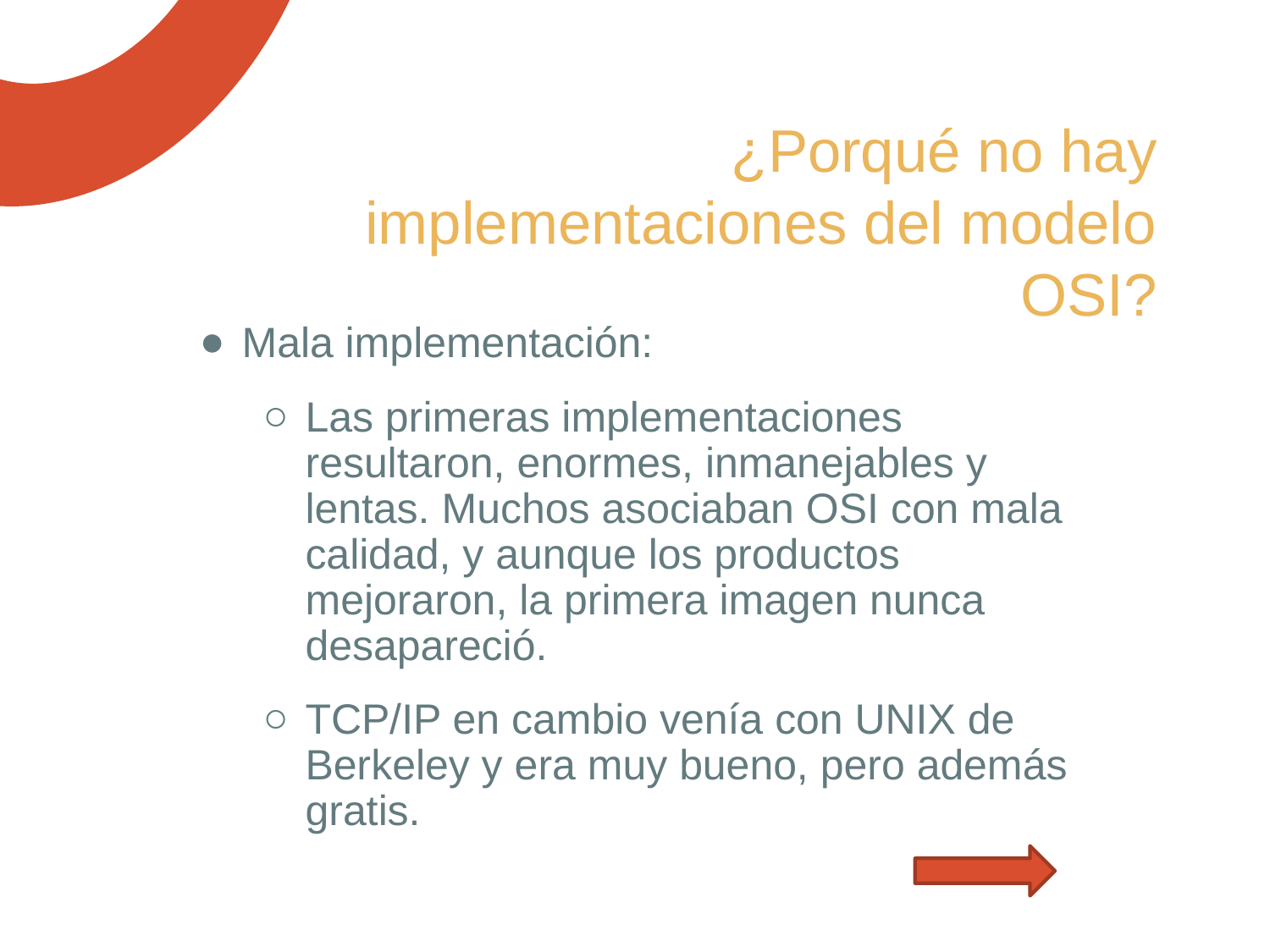

# ¿Porqué no hay implementaciones del modelo OSI?
Mala implementación:
Las primeras implementaciones resultaron, enormes, inmanejables y lentas. Muchos asociaban OSI con mala calidad, y aunque los productos mejoraron, la primera imagen nunca desapareció.
TCP/IP en cambio venía con UNIX de Berkeley y era muy bueno, pero además gratis.